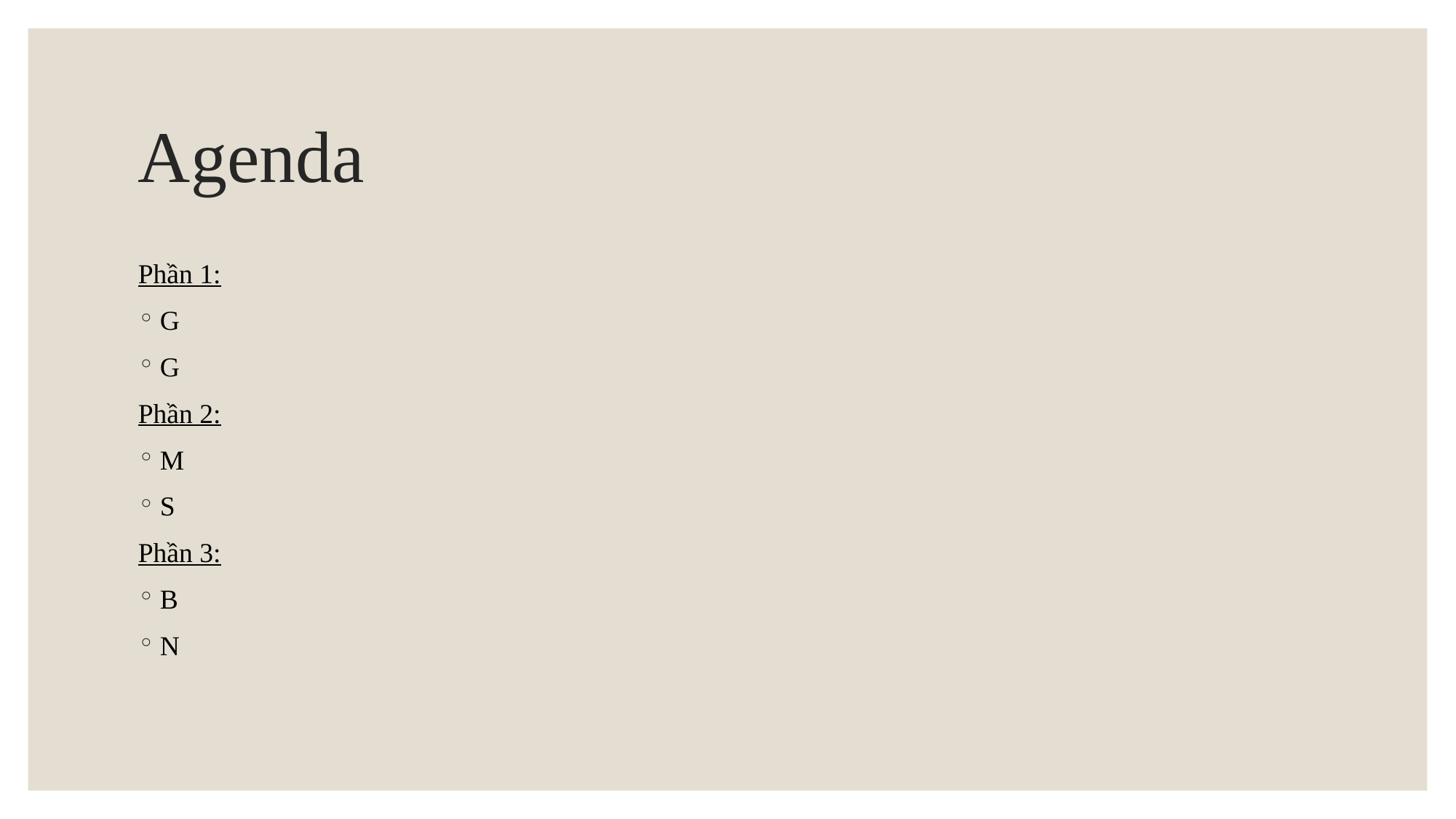

# Agenda
Phần 1:
G
G
Phần 2:
M
S
Phần 3:
B
N